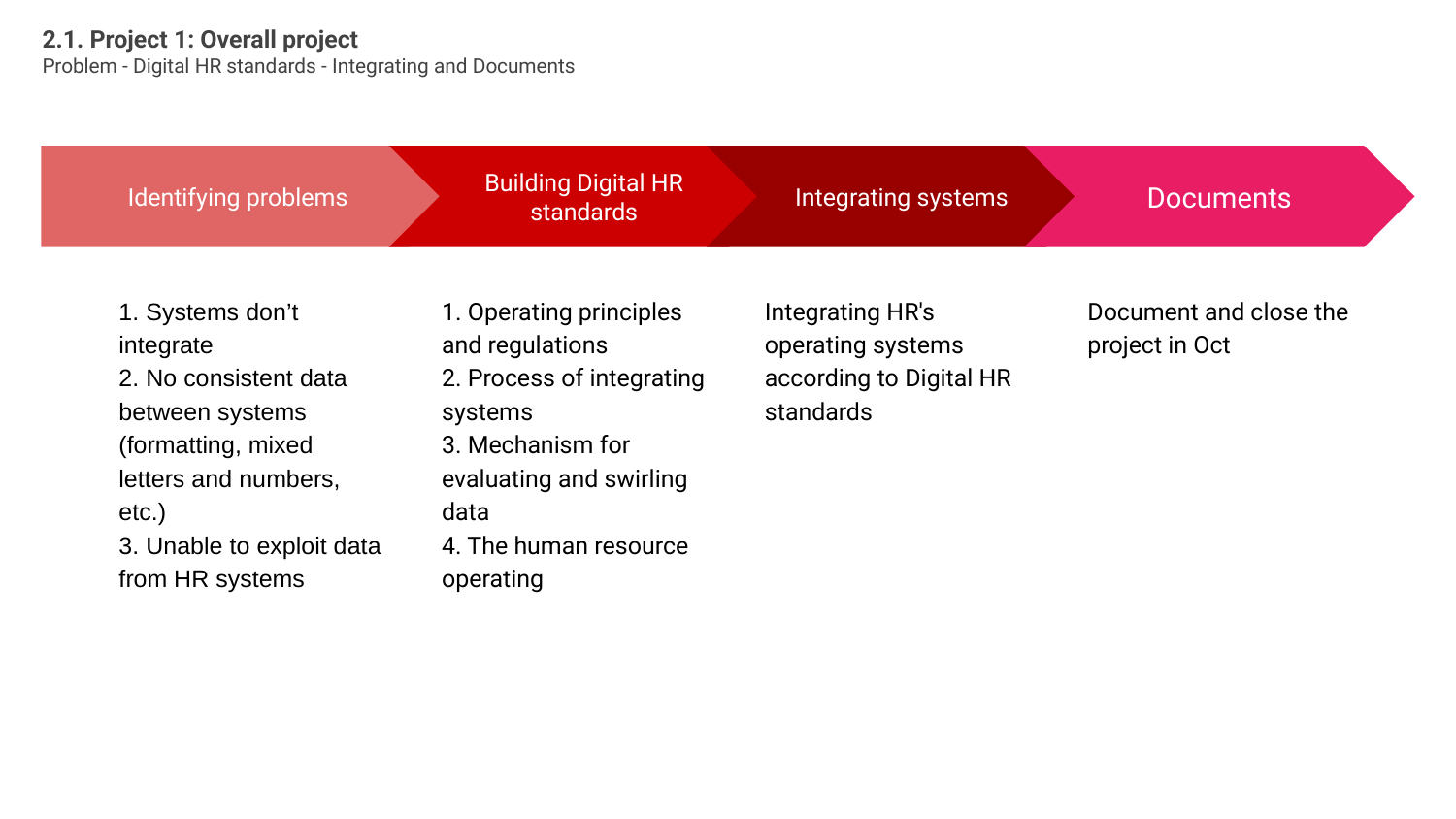

2.1. Project 1: Overall project
Problem - Digital HR standards - Integrating and Documents
Building Digital HR standards
1. Operating principles and regulations
2. Process of integrating systems
3. Mechanism for evaluating and swirling data
4. The human resource operating

Integrating systems
Integrating HR's operating systems according to Digital HR standards
Documents
Document and close the project in Oct
Identifying problems
1. Systems don’t integrate
2. No consistent data between systems (formatting, mixed letters and numbers, etc.)
3. Unable to exploit data from HR systems